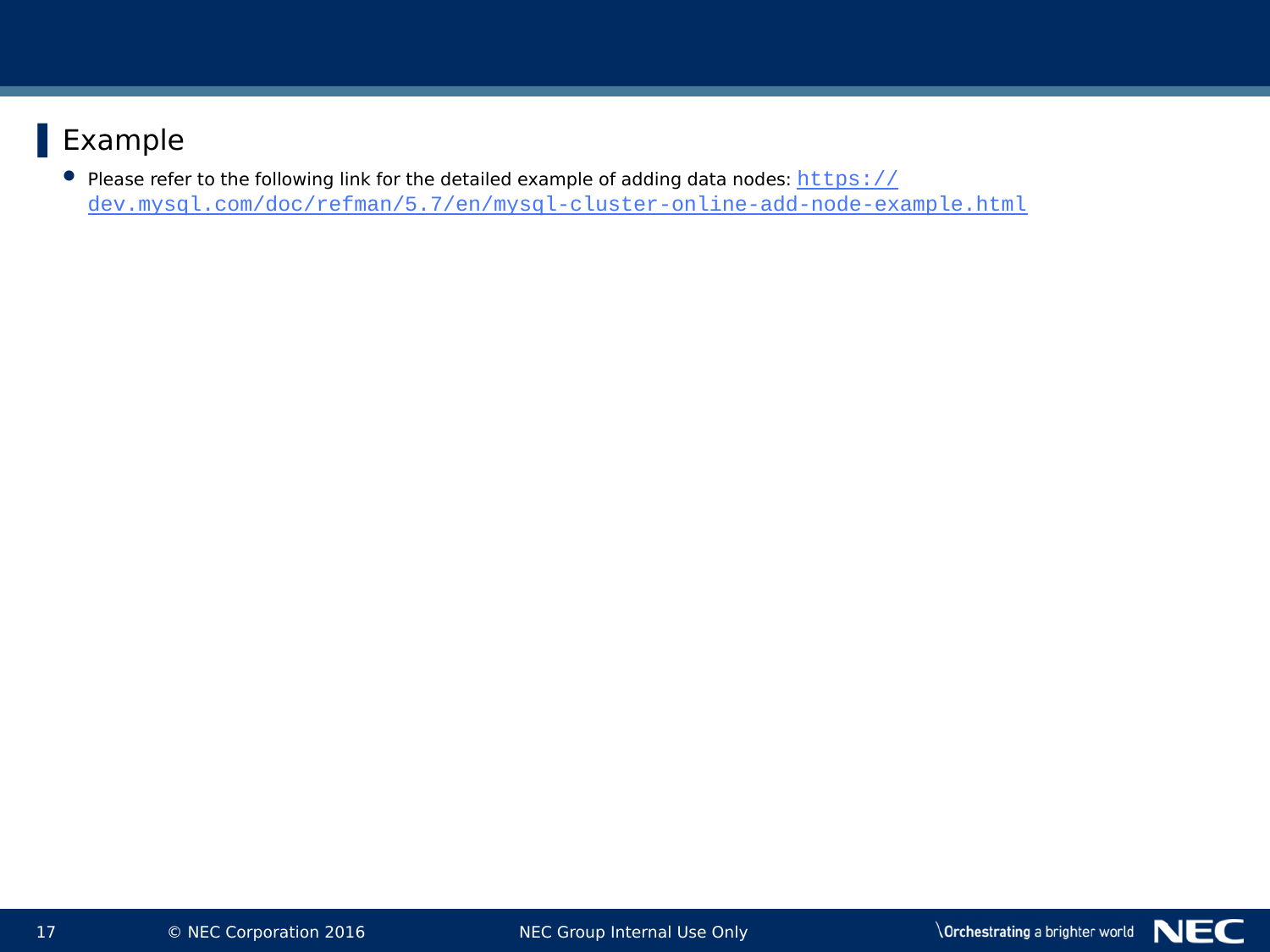

#
Example
Please refer to the following link for the detailed example of adding data nodes: https://dev.mysql.com/doc/refman/5.7/en/mysql-cluster-online-add-node-example.html